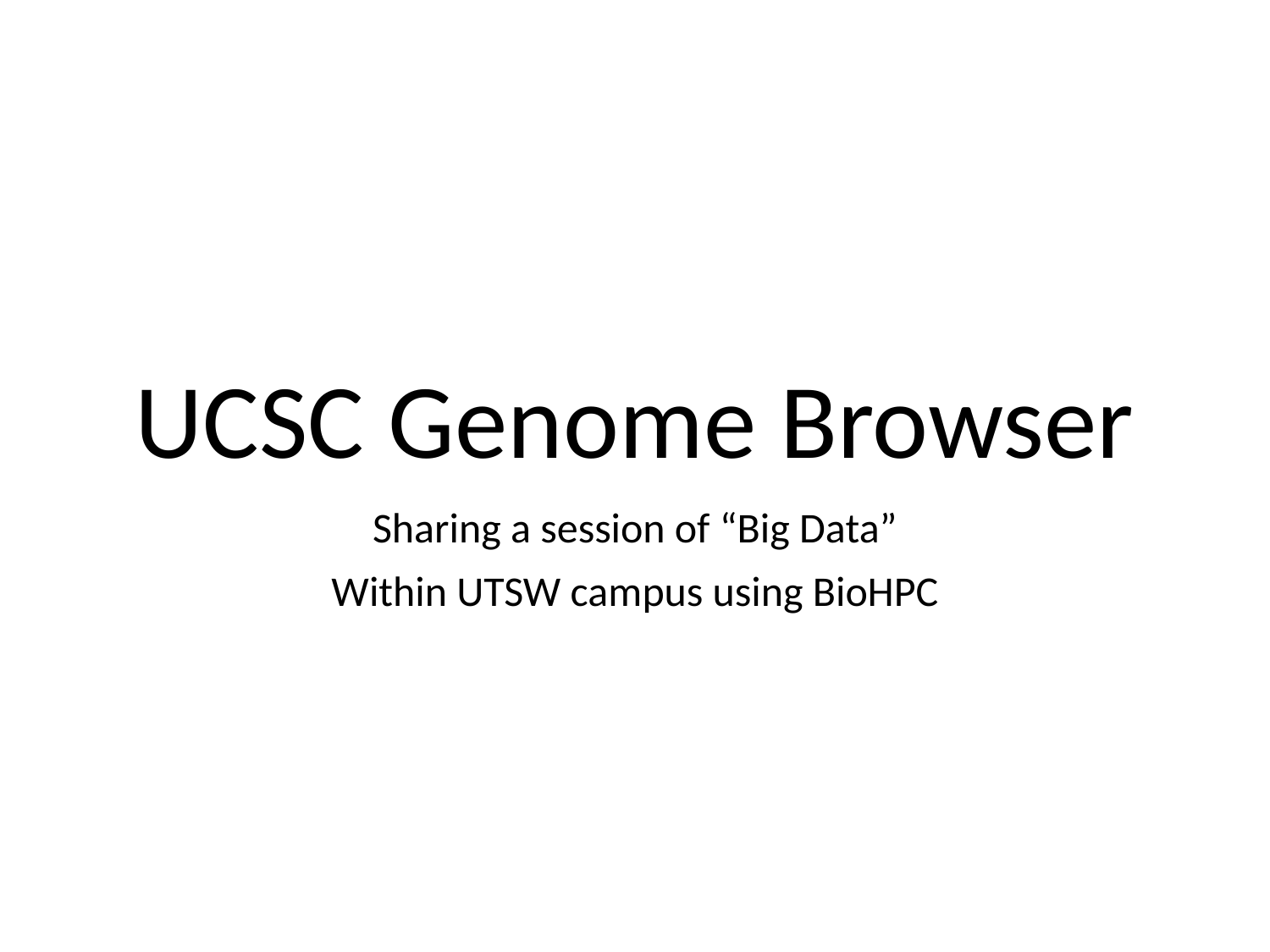

# UCSC Genome Browser
Sharing a session of “Big Data”
Within UTSW campus using BioHPC